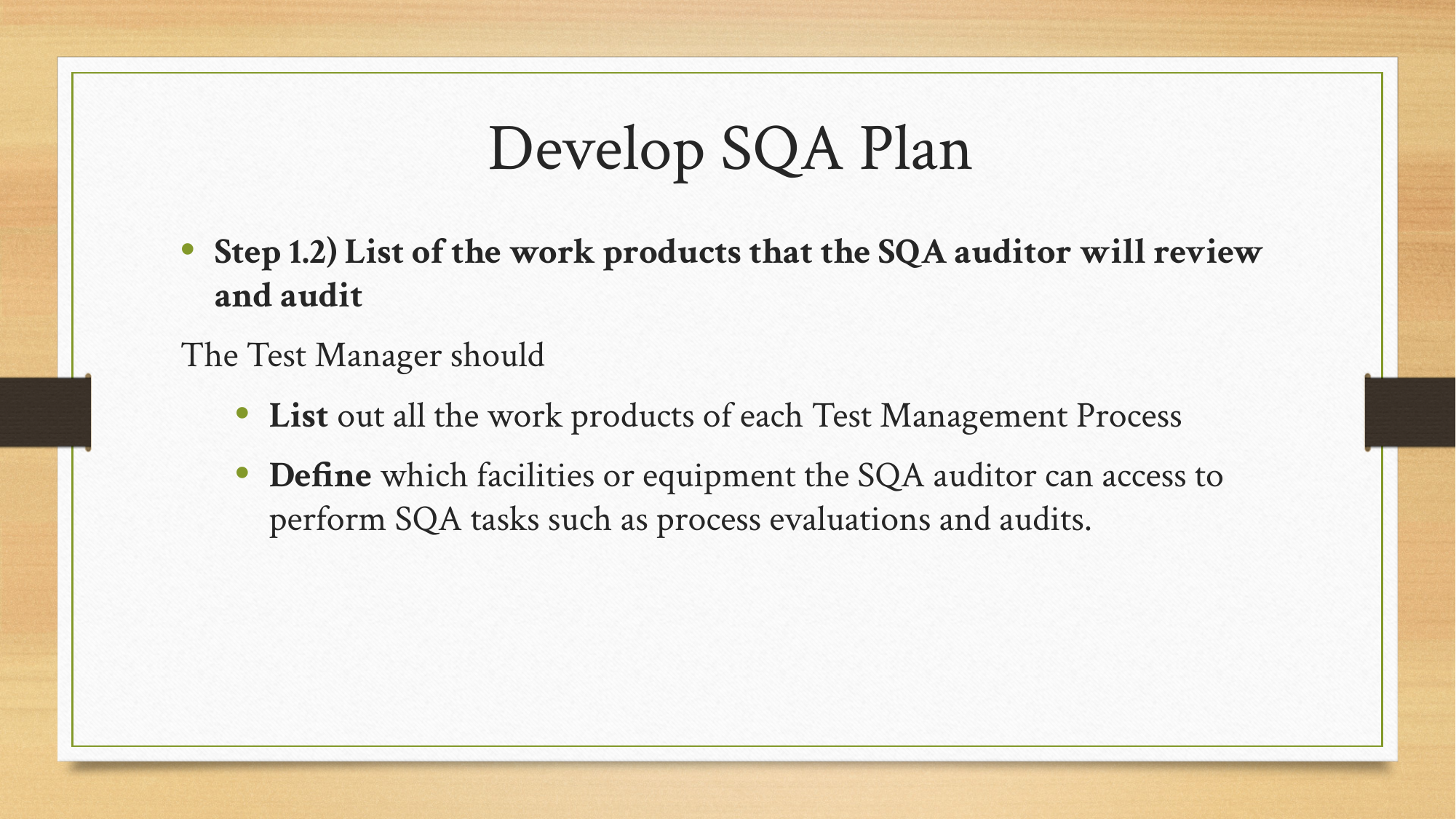

Develop SQA Plan
Step 1.2) List of the work products that the SQA auditor will review and audit
The Test Manager should
List out all the work products of each Test Management Process
Define which facilities or equipment the SQA auditor can access to perform SQA tasks such as process evaluations and audits.